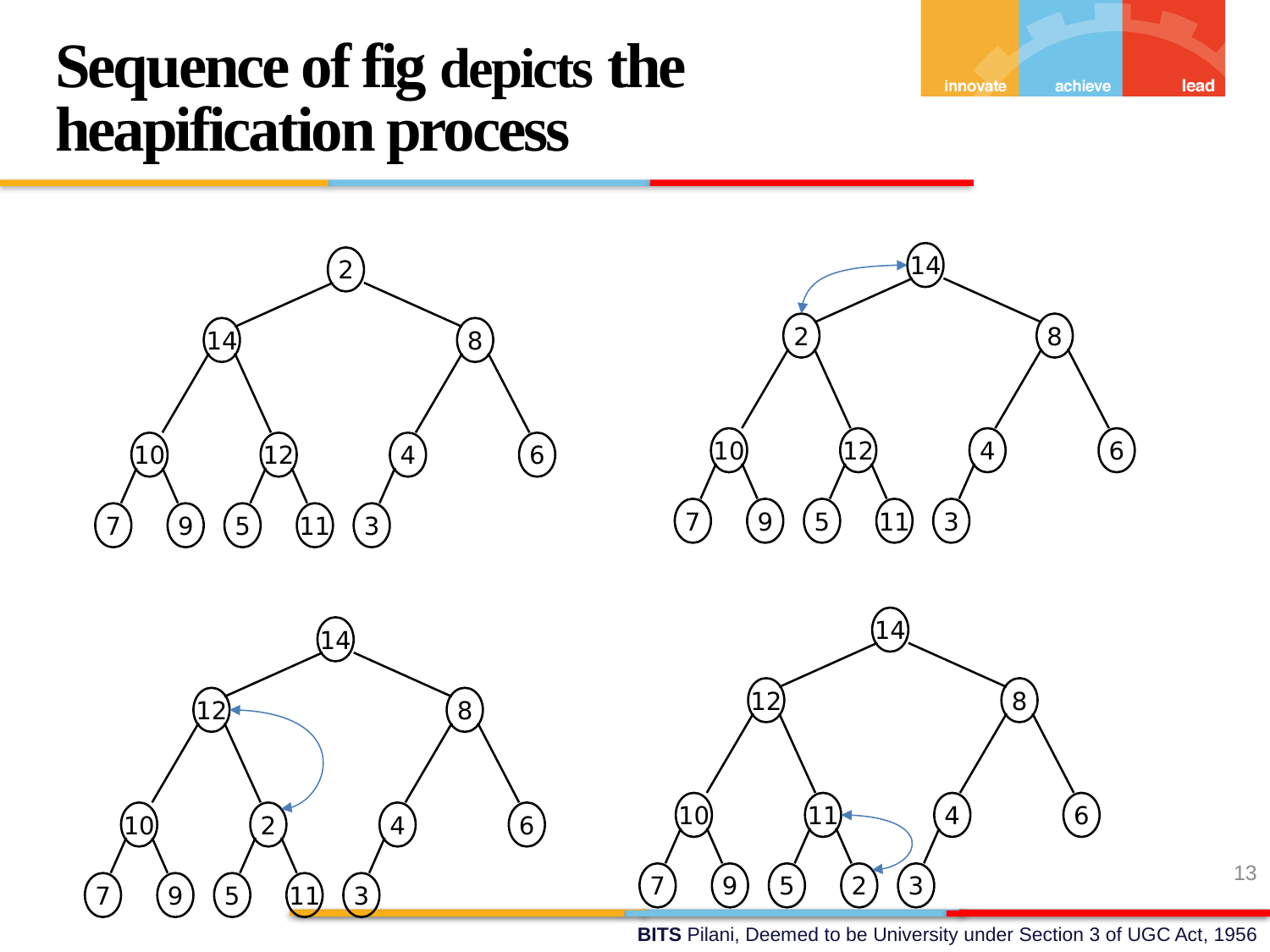

Sequence of fig depicts the heapification process
14

2
8

10
12
4
6

7
9
5
11
3
2

14
8

10
12
4
6

7
9
5
11
3
14

12
8

10
11
4
6

7
9
5
2
3
14

12
8

10
2
4
6

7
9
5
11
3
13